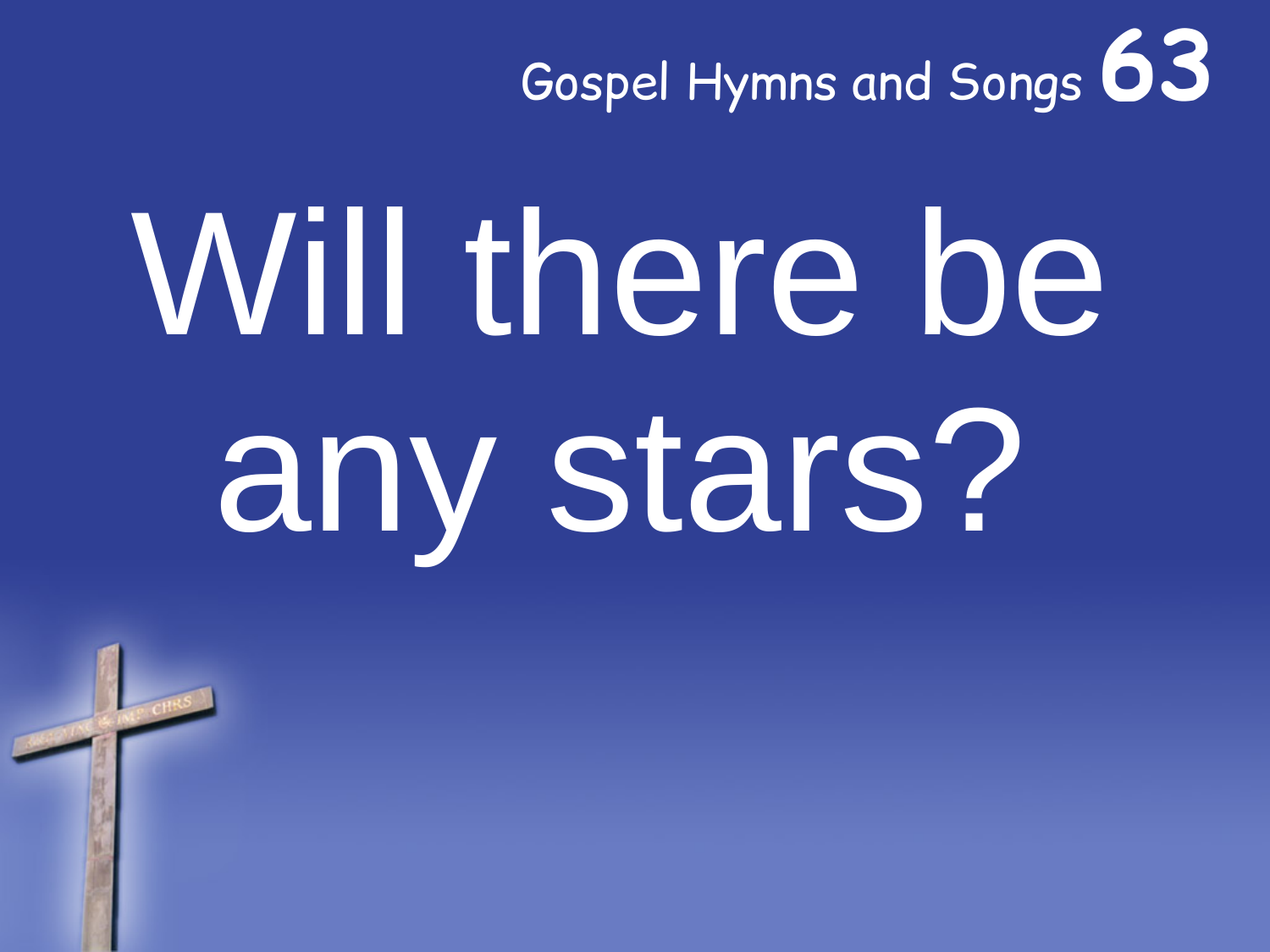

# Gospel Hymns and Songs 63
Will there be any stars?